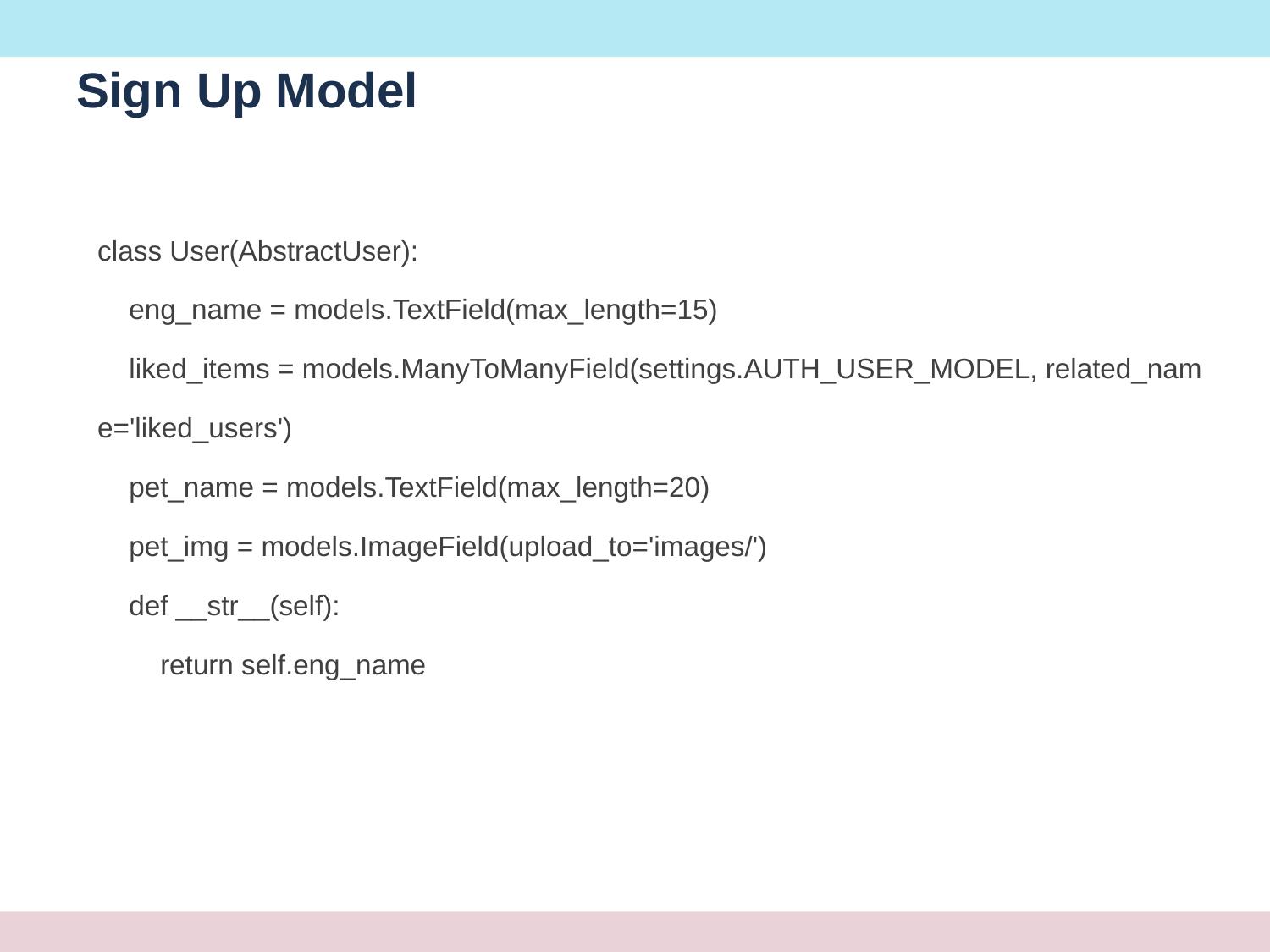

Sign Up Model
class User(AbstractUser):
    eng_name = models.TextField(max_length=15)
    liked_items = models.ManyToManyField(settings.AUTH_USER_MODEL, related_name='liked_users')
    pet_name = models.TextField(max_length=20)
    pet_img = models.ImageField(upload_to='images/')
    def __str__(self):
        return self.eng_name